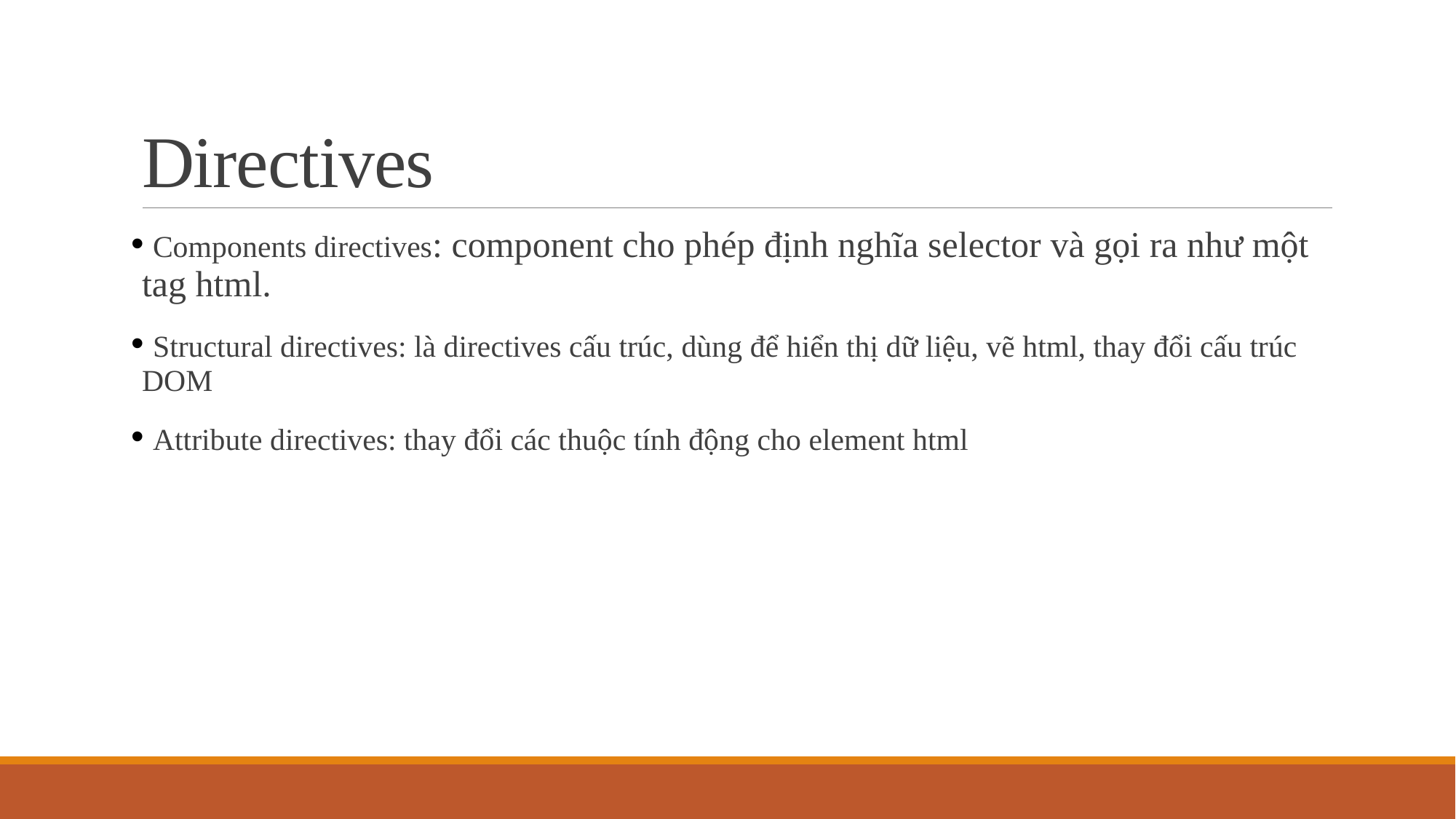

# Directives
 Components directives: component cho phép định nghĩa selector và gọi ra như một tag html.
 Structural directives: là directives cấu trúc, dùng để hiển thị dữ liệu, vẽ html, thay đổi cấu trúc DOM
 Attribute directives: thay đổi các thuộc tính động cho element html